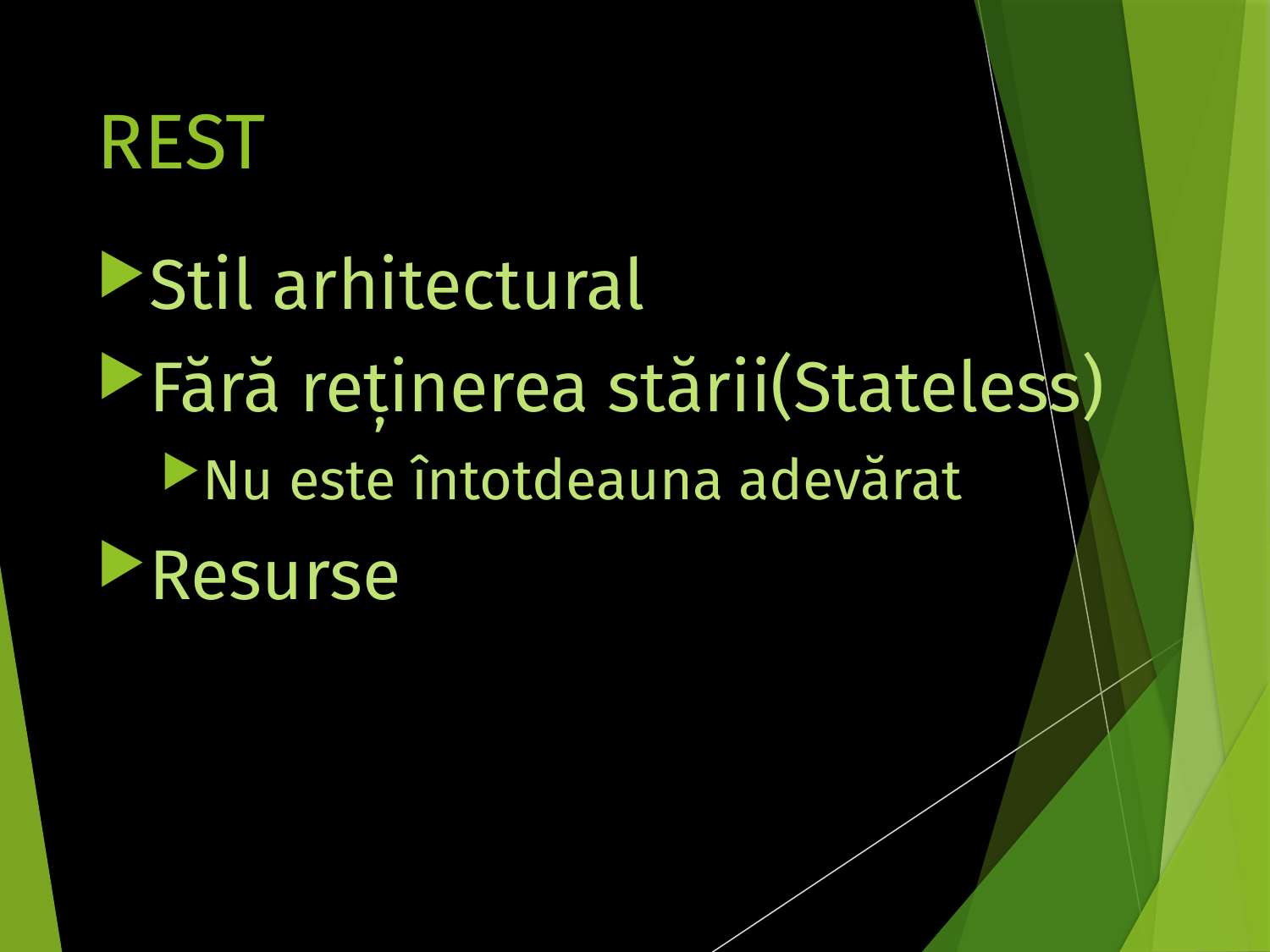

# REST
Stil arhitectural
Fără reținerea stării(Stateless)
Nu este întotdeauna adevărat
Resurse